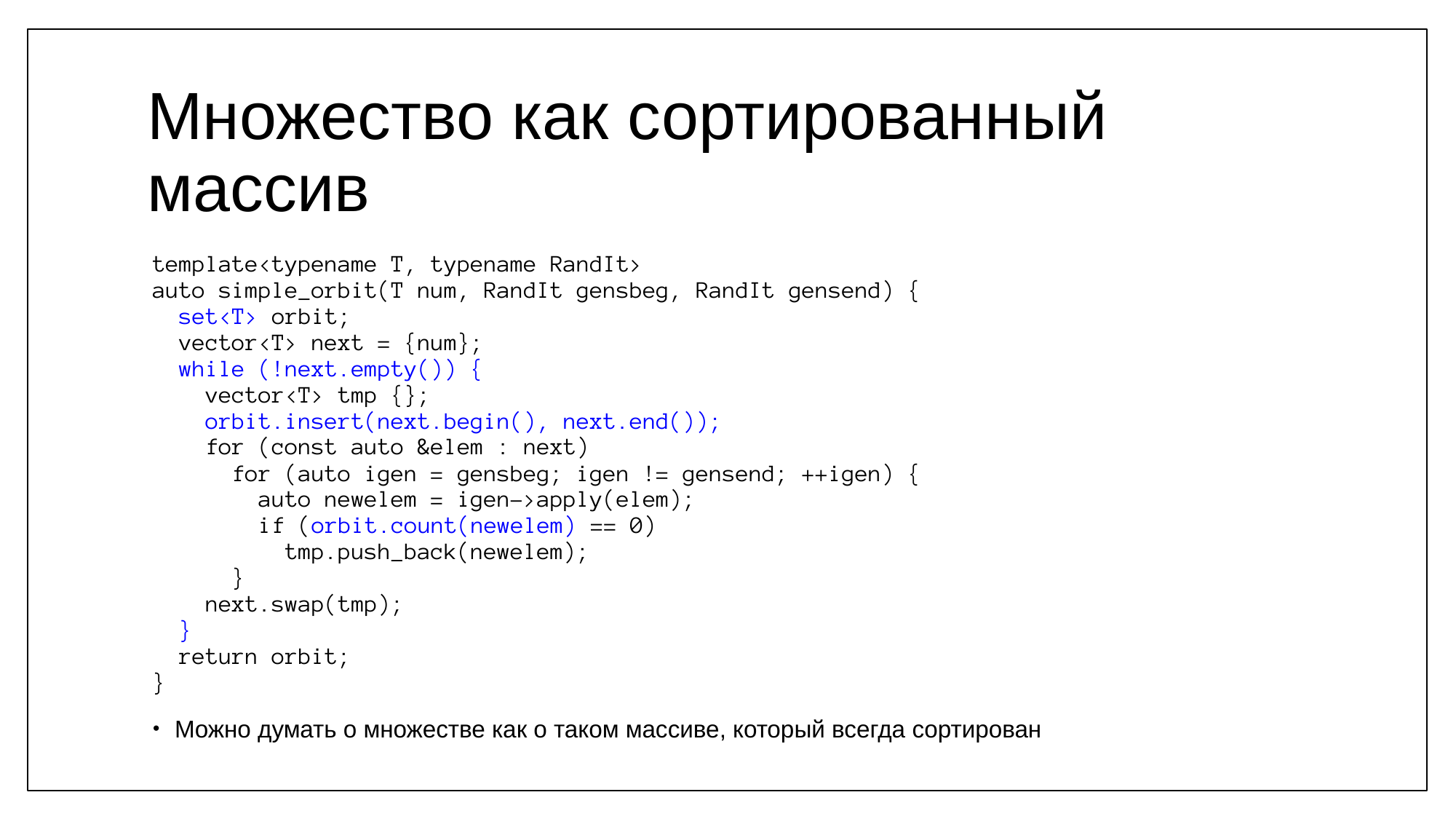

# Множество как сортированный массив
template<typename T, typename RandIt>
auto simple_orbit(T num, RandIt gensbeg, RandIt gensend) {
  set<T> orbit;
  vector<T> next = {num};
  while (!next.empty()) {
    vector<T> tmp {};
    orbit.insert(next.begin(), next.end());
    for (const auto &elem : next)
      for (auto igen = gensbeg; igen != gensend; ++igen) {
        auto newelem = igen->apply(elem);
        if (orbit.count(newelem) == 0)
          tmp.push_back(newelem);
      }
    next.swap(tmp);
  }
  return orbit;
}
Можно думать о множестве как о таком массиве, который всегда сортирован